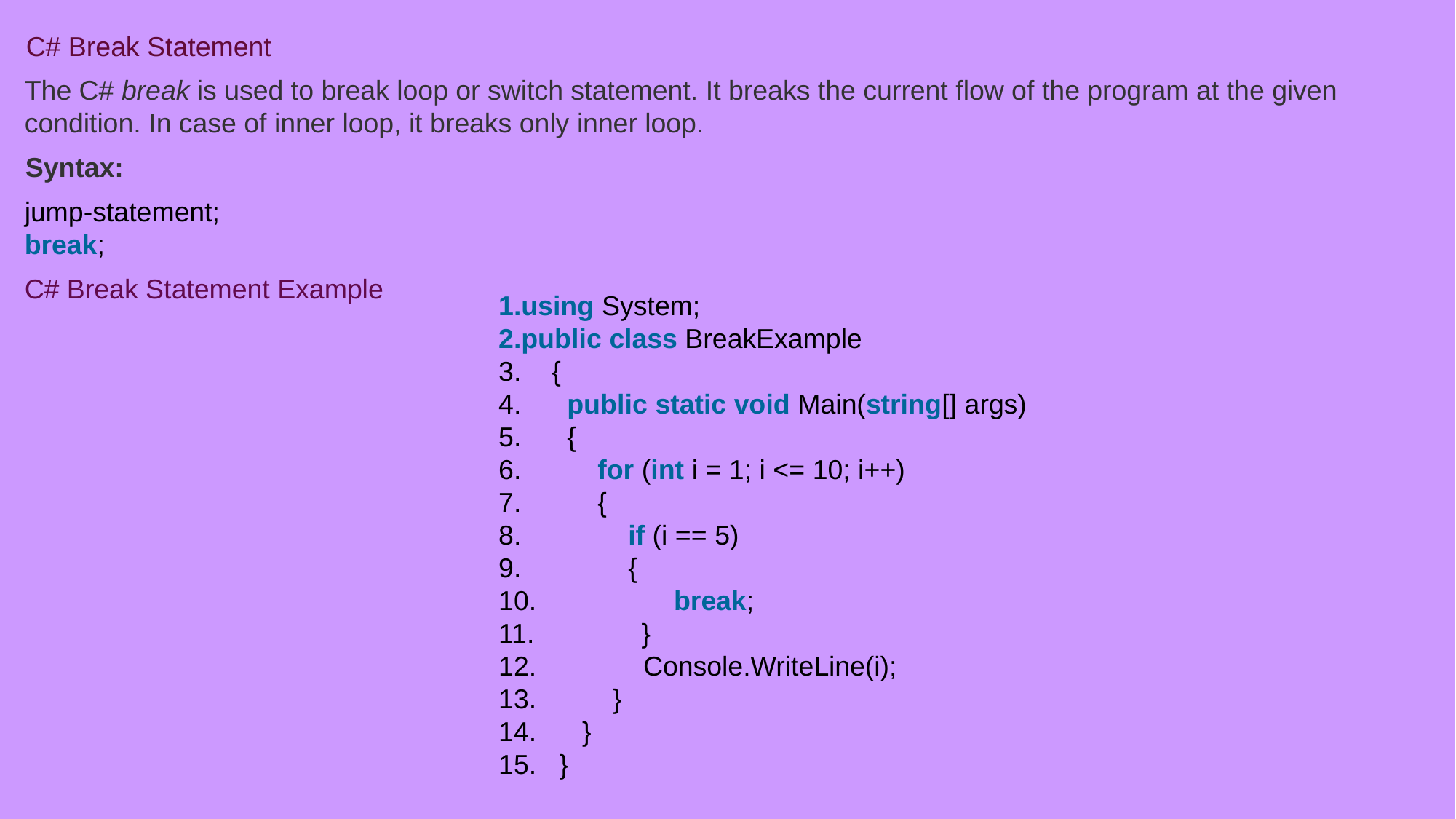

C# Break Statement
The C# break is used to break loop or switch statement. It breaks the current flow of the program at the given condition. In case of inner loop, it breaks only inner loop.
Syntax:
jump-statement;
break;
C# Break Statement Example

using System;
public class BreakExample
    {
      public static void Main(string[] args)
      {
          for (int i = 1; i <= 10; i++)
          {
              if (i == 5)
              {
                  break;
              }
              Console.WriteLine(i);
          }
      }
   }